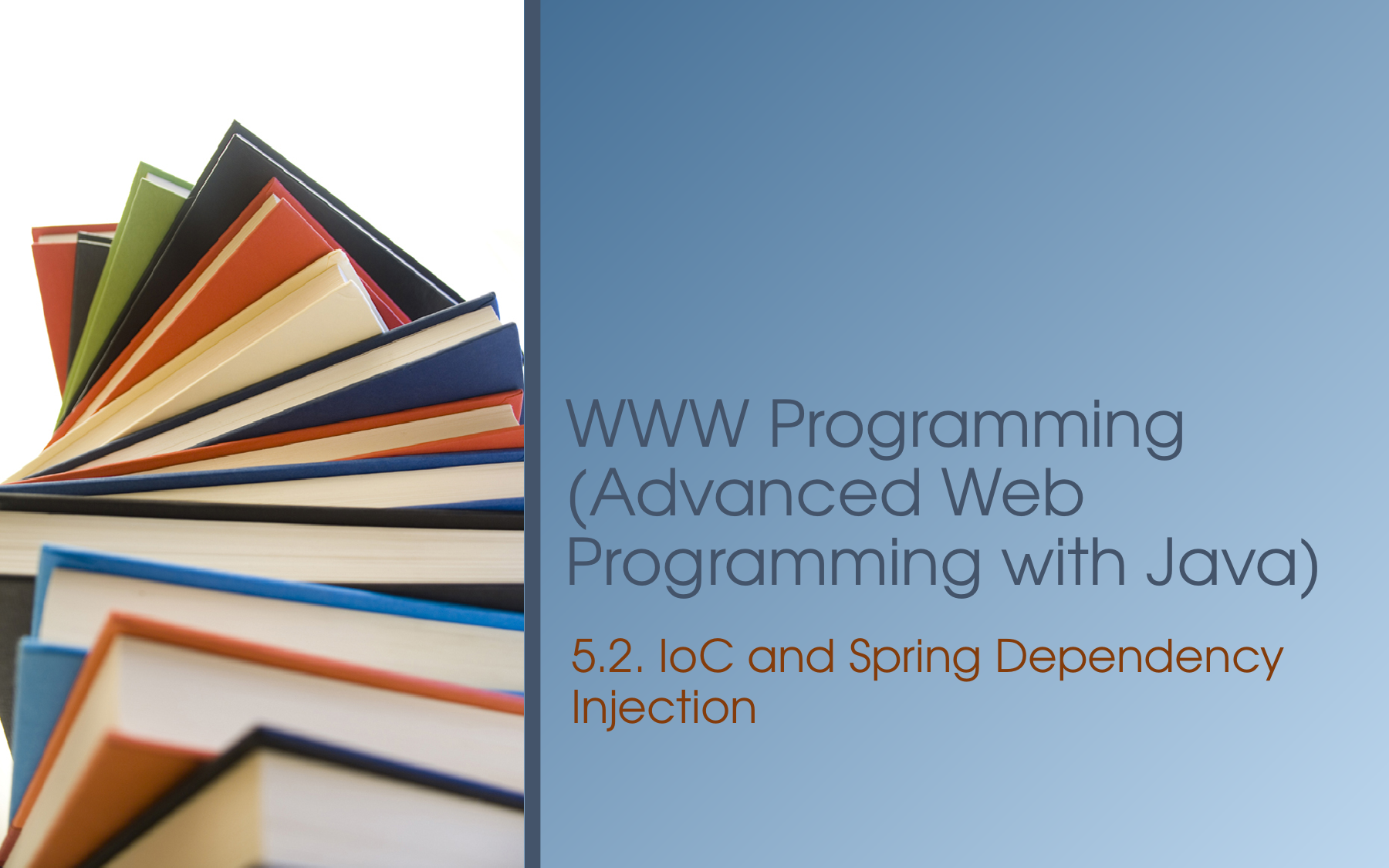

# WWW Programming (Advanced Web Programming with Java)
5.2. IoC and Spring Dependency Injection